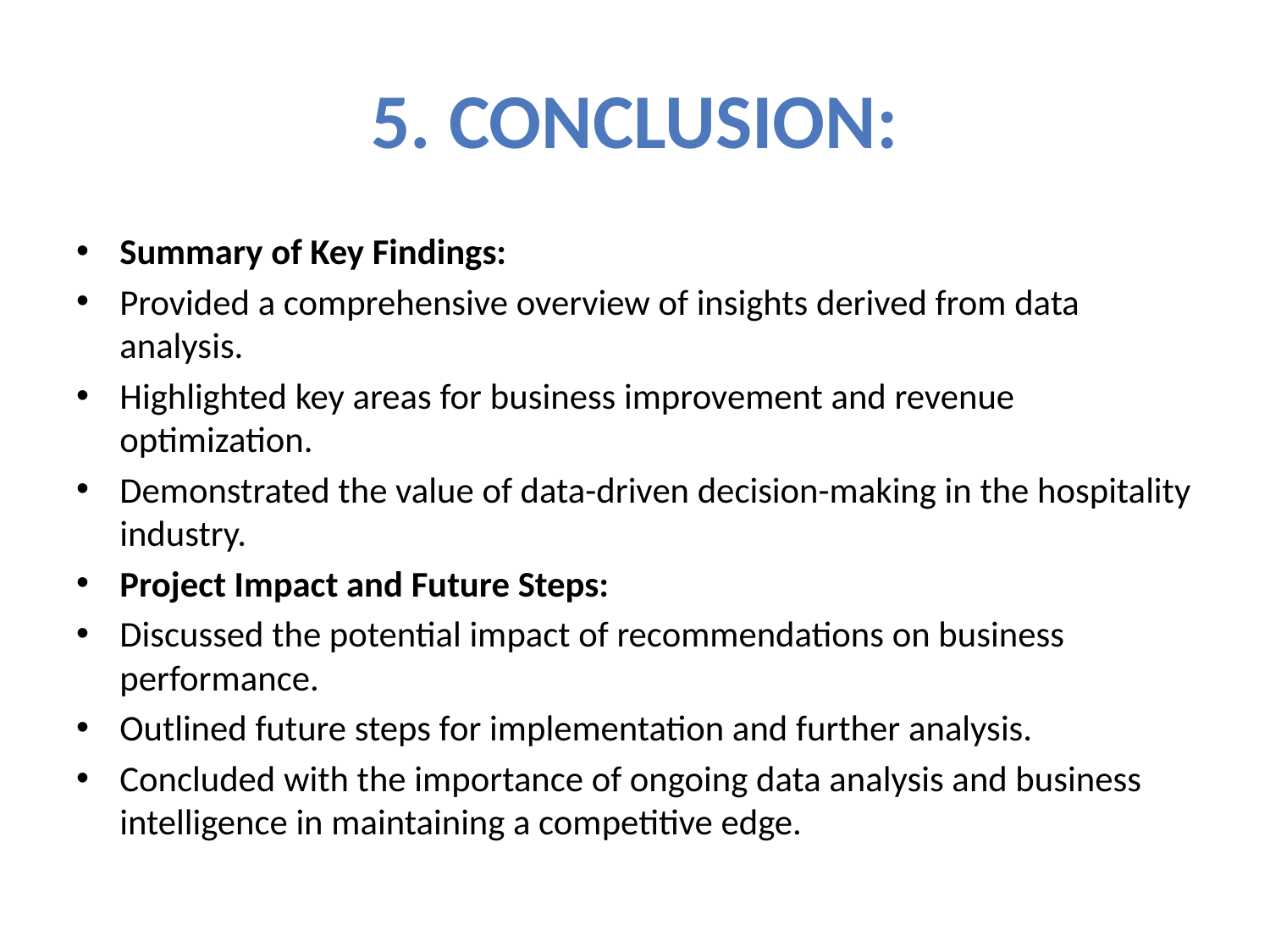

# 5. Conclusion:
Summary of Key Findings:
Provided a comprehensive overview of insights derived from data analysis.
Highlighted key areas for business improvement and revenue optimization.
Demonstrated the value of data-driven decision-making in the hospitality industry.
Project Impact and Future Steps:
Discussed the potential impact of recommendations on business performance.
Outlined future steps for implementation and further analysis.
Concluded with the importance of ongoing data analysis and business intelligence in maintaining a competitive edge.